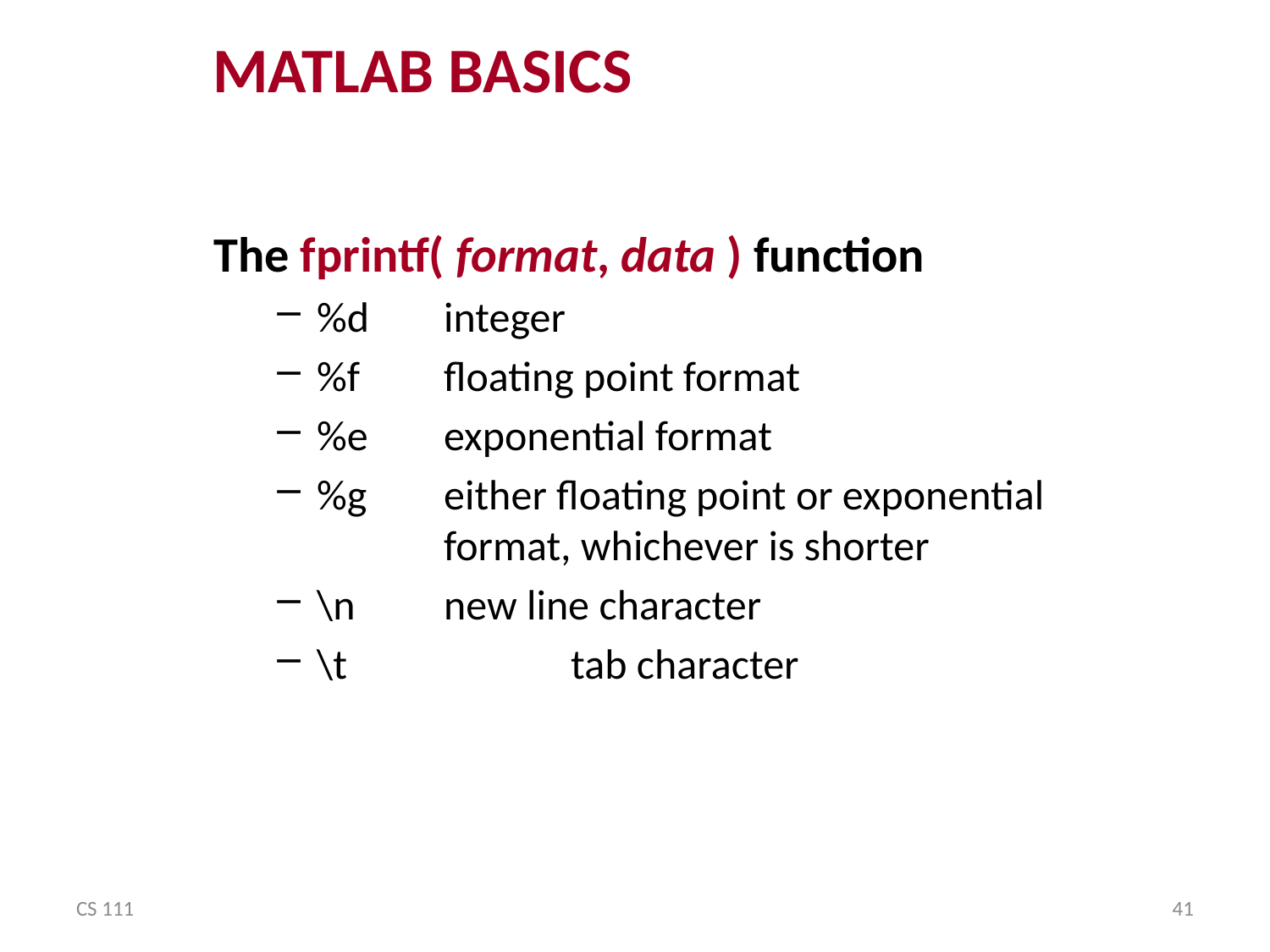

MATLAB BASICS
The fprintf( format, data ) function
%d	integer
%f	floating point format
%e	exponential format
%g	either floating point or exponential 		format, whichever is shorter
\n	new line character
\t		tab character
CS 111
41